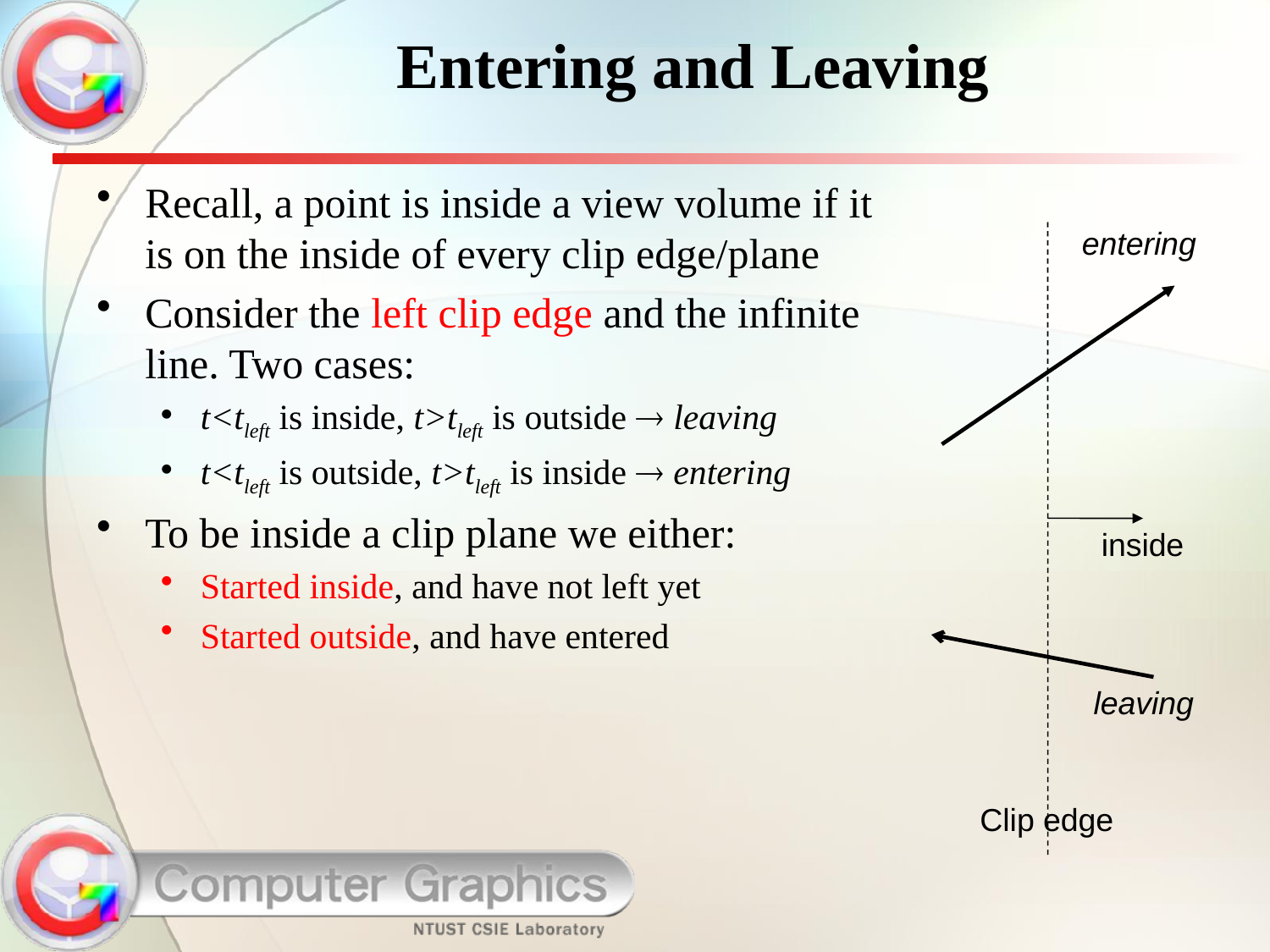

# Entering and Leaving
Recall, a point is inside a view volume if it is on the inside of every clip edge/plane
Consider the left clip edge and the infinite line. Two cases:
t<tleft is inside, t>tleft is outside → leaving
t<tleft is outside, t>tleft is inside → entering
To be inside a clip plane we either:
Started inside, and have not left yet
Started outside, and have entered
entering

inside

leaving
Clip edge